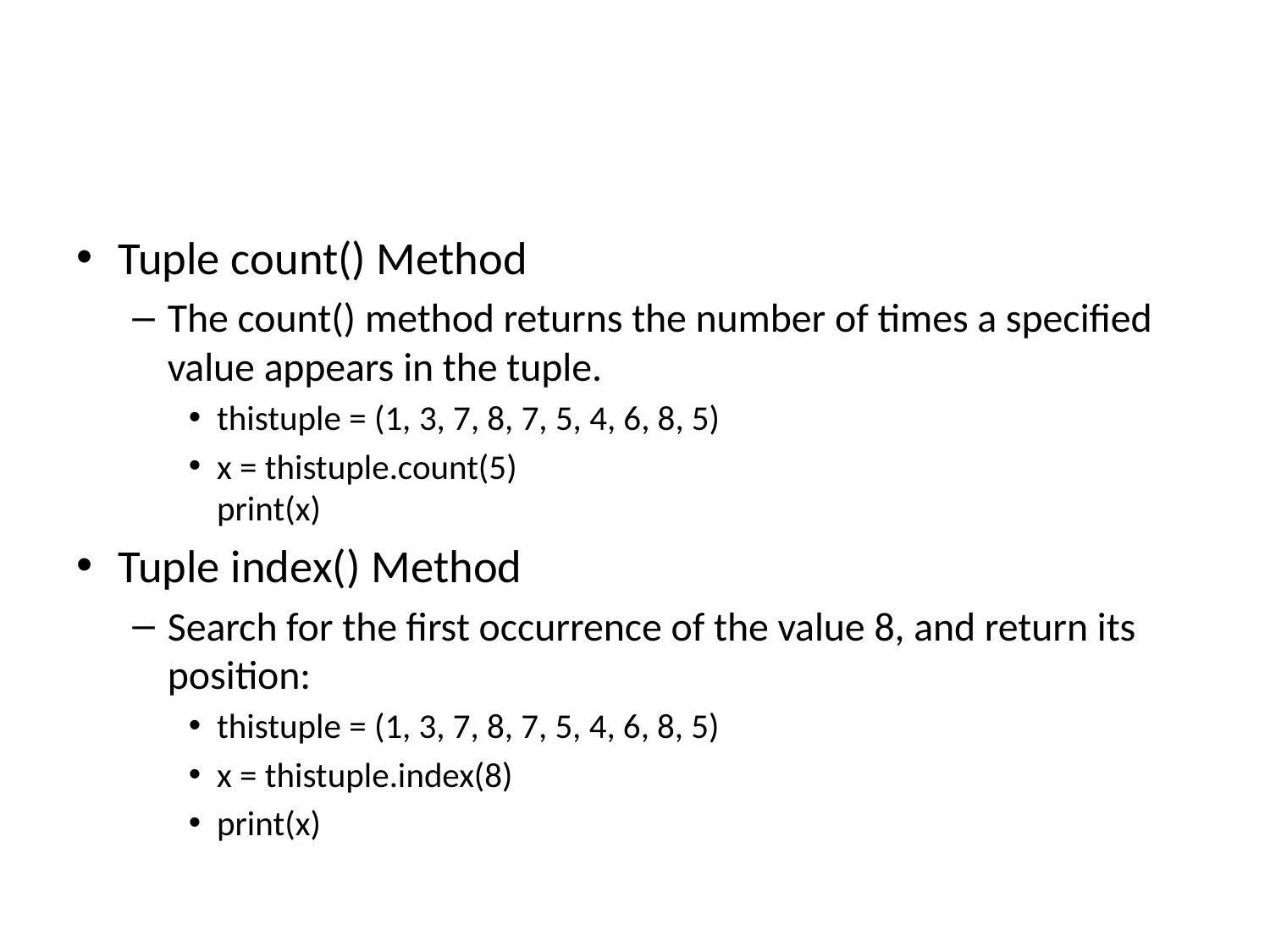

#
Tuple count() Method
The count() method returns the number of times a specified value appears in the tuple.
thistuple = (1, 3, 7, 8, 7, 5, 4, 6, 8, 5)
x = thistuple.count(5)
print(x)
Tuple index() Method
Search for the first occurrence of the value 8, and return its position:
thistuple = (1, 3, 7, 8, 7, 5, 4, 6, 8, 5)
x = thistuple.index(8)
print(x)